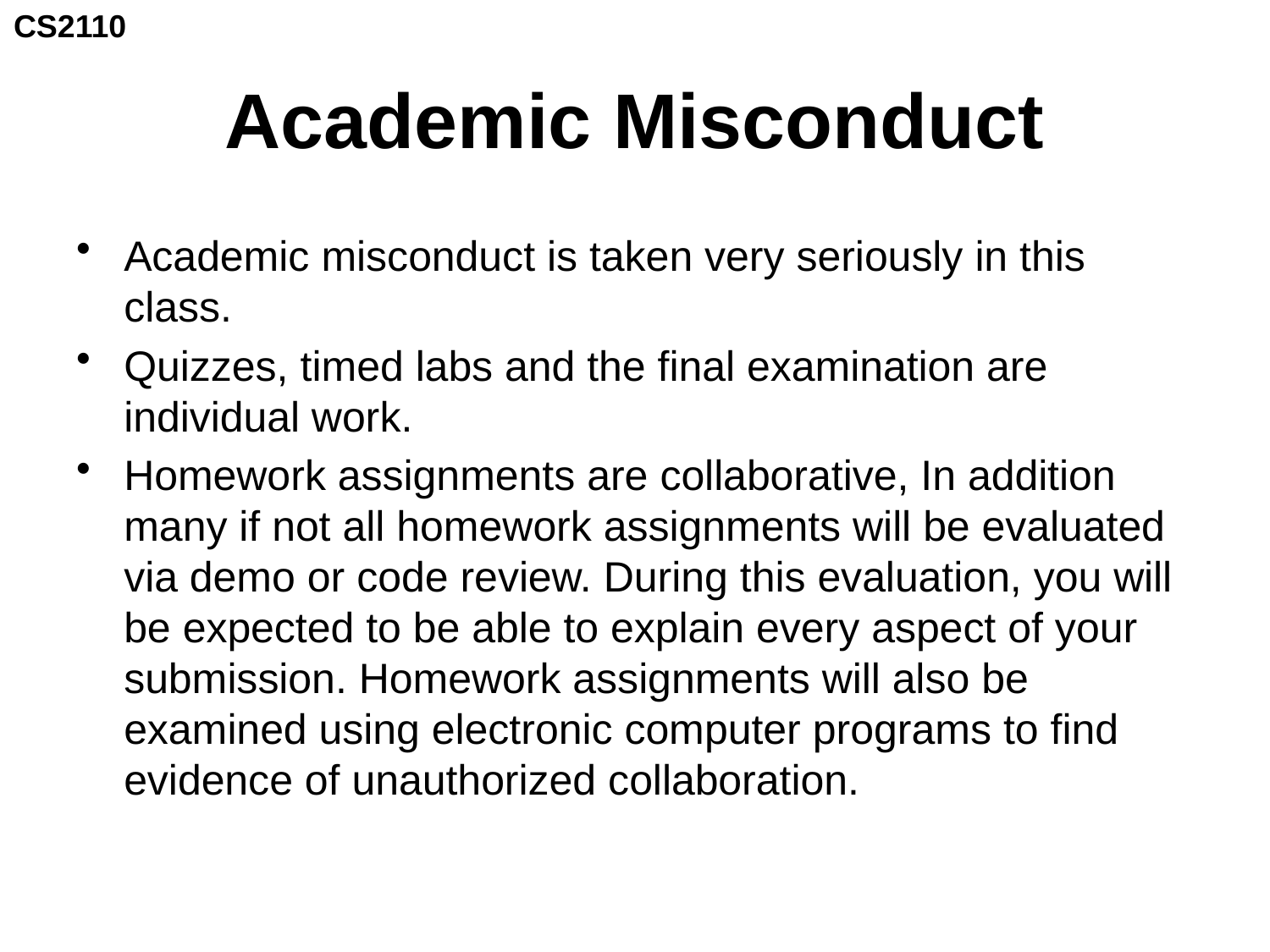

# Academic Misconduct
Academic misconduct is taken very seriously in this class.
Quizzes, timed labs and the final examination are individual work.
Homework assignments are collaborative, In addition many if not all homework assignments will be evaluated via demo or code review. During this evaluation, you will be expected to be able to explain every aspect of your submission. Homework assignments will also be examined using electronic computer programs to find evidence of unauthorized collaboration.